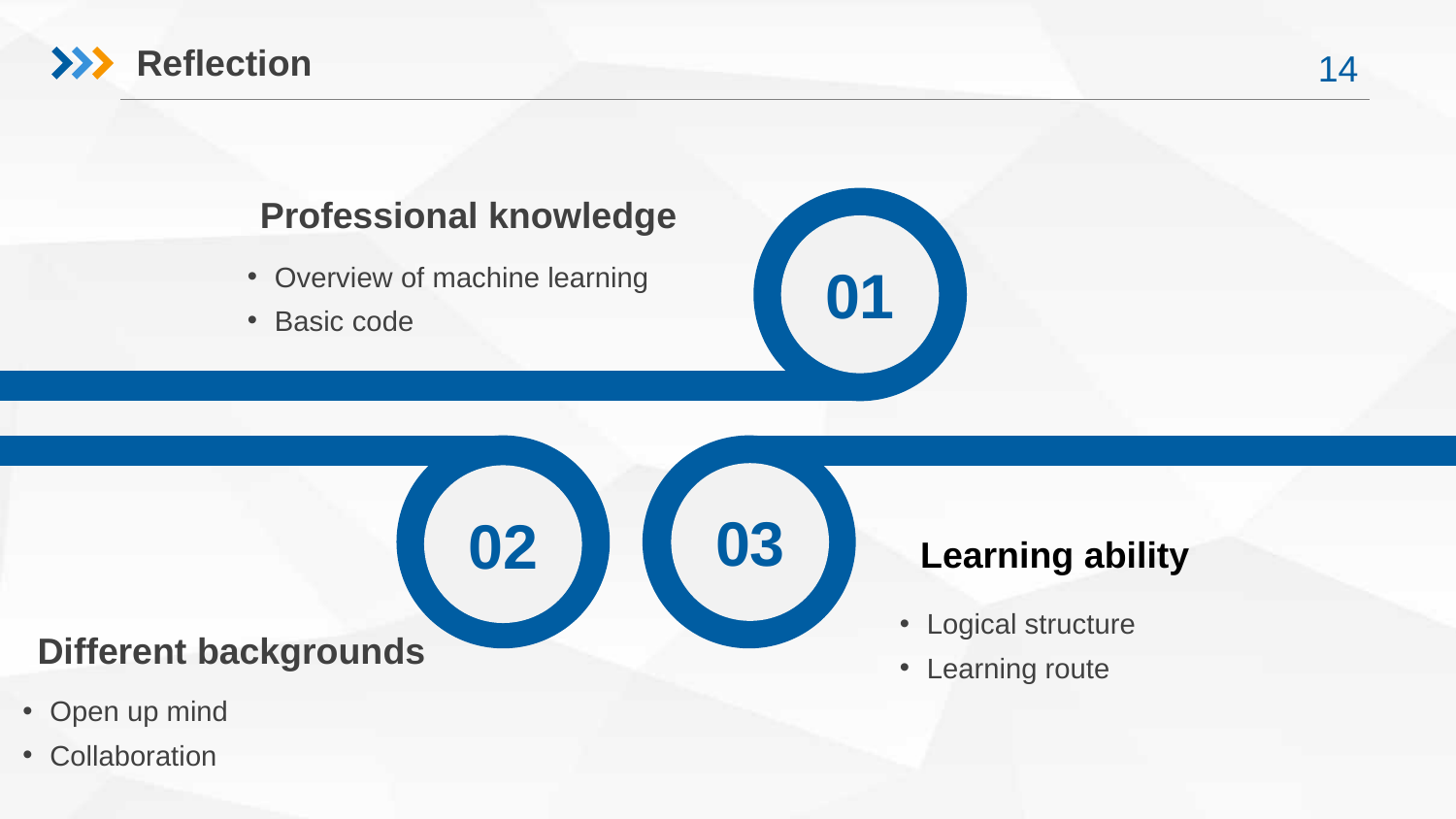

Reflection
Professional knowledge

01
Overview of machine learning
Basic code

02

03
Learning ability
Logical structure
Learning route
Different backgrounds
Open up mind
Collaboration